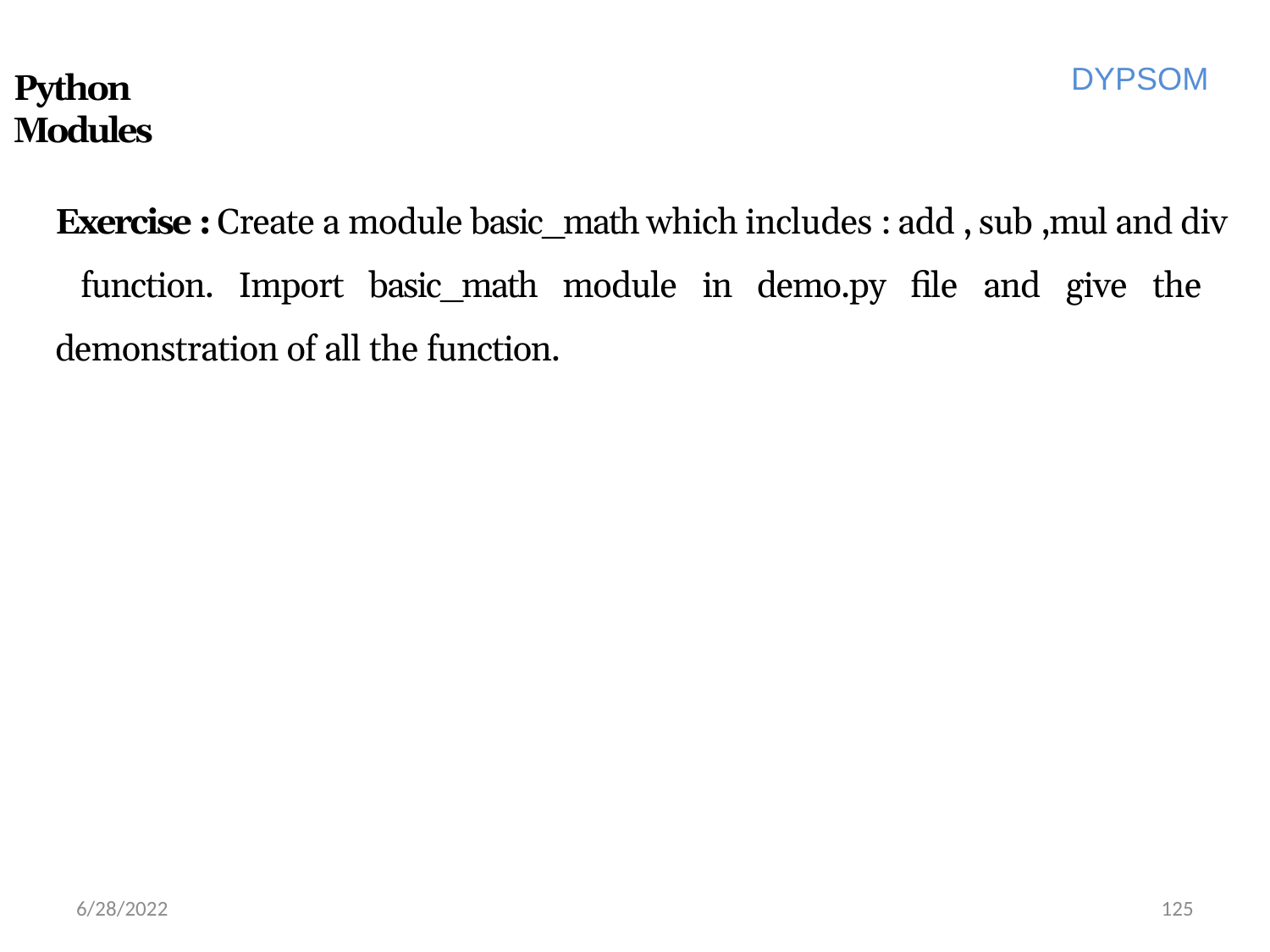

DYPSOM
Python Modules
Exercise : Create a module basic_math which includes : add , sub ,mul and div  function. Import basic_math module in demo.py file and give the  demonstration of all the function.
6/28/2022
125